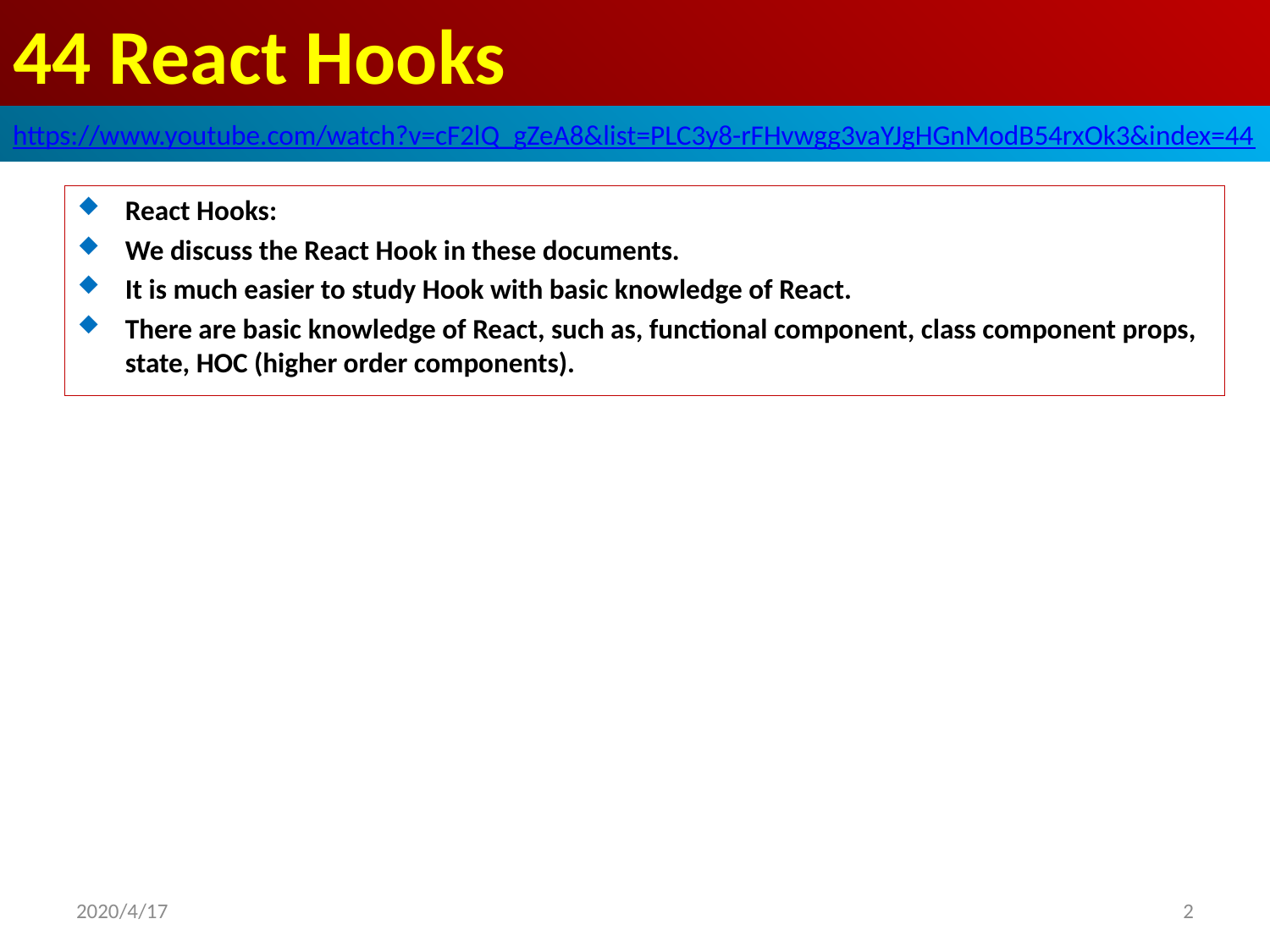

# 44 React Hooks
https://www.youtube.com/watch?v=cF2lQ_gZeA8&list=PLC3y8-rFHvwgg3vaYJgHGnModB54rxOk3&index=44
React Hooks:
We discuss the React Hook in these documents.
It is much easier to study Hook with basic knowledge of React.
There are basic knowledge of React, such as, functional component, class component props, state, HOC (higher order components).
2020/4/17
2